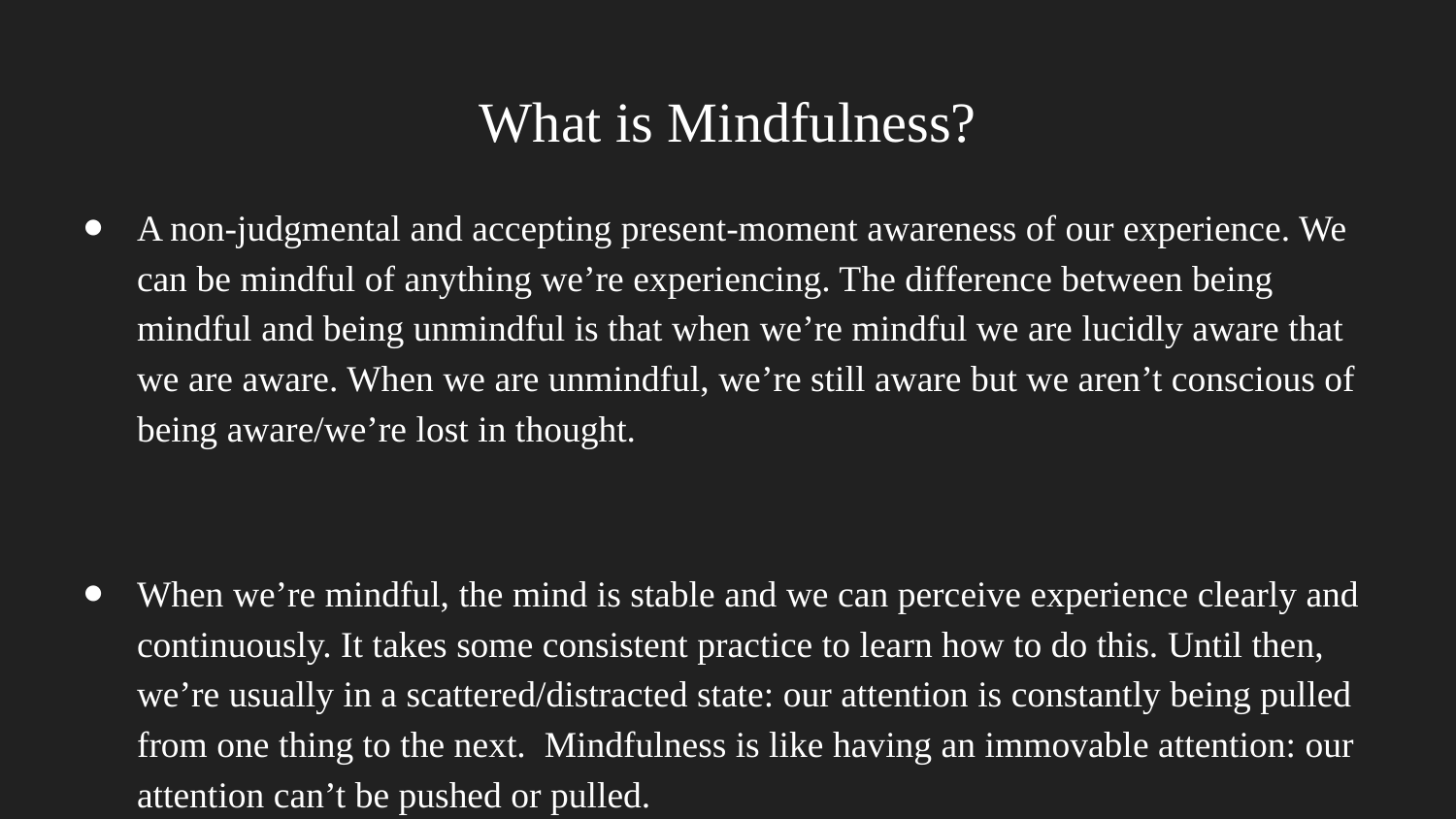

# What is Mindfulness?
A non-judgmental and accepting present-moment awareness of our experience. We can be mindful of anything we’re experiencing. The difference between being mindful and being unmindful is that when we’re mindful we are lucidly aware that we are aware. When we are unmindful, we’re still aware but we aren’t conscious of being aware/we’re lost in thought.

When we’re mindful, the mind is stable and we can perceive experience clearly and continuously. It takes some consistent practice to learn how to do this. Until then, we’re usually in a scattered/distracted state: our attention is constantly being pulled from one thing to the next.  Mindfulness is like having an immovable attention: our attention can’t be pushed or pulled.